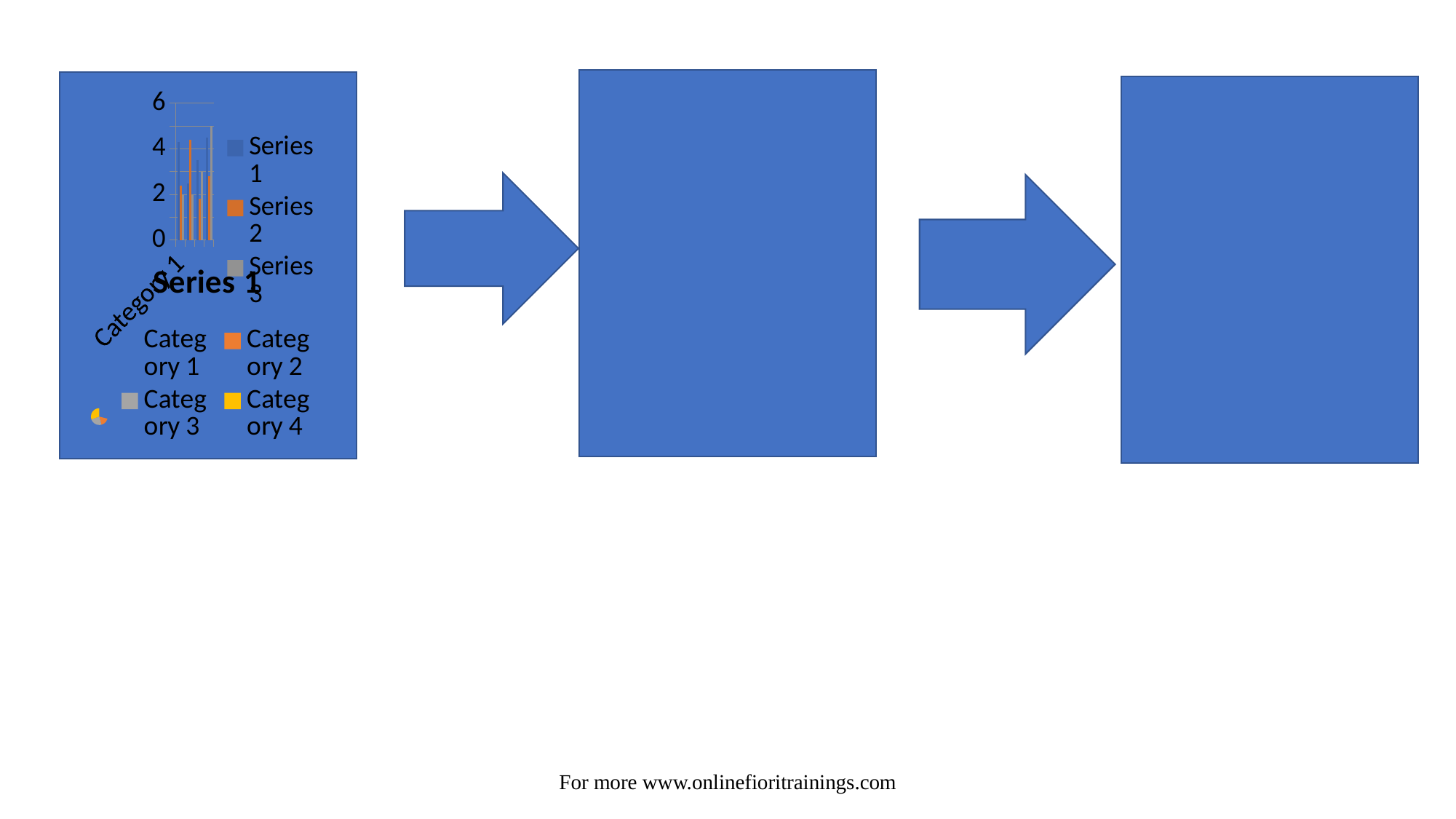

[unsupported chart]

[unsupported chart]

For more www.onlinefioritrainings.com